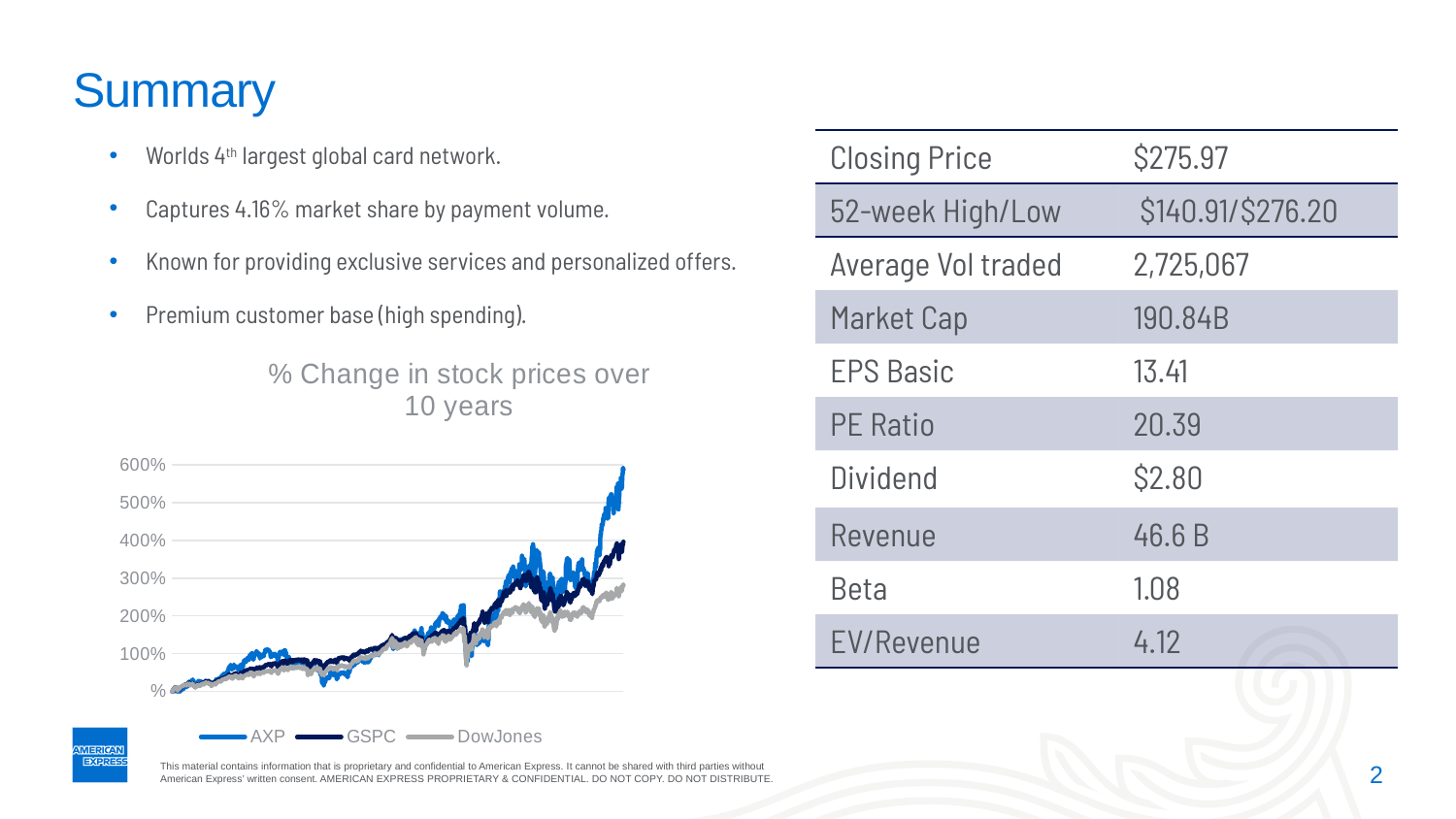

# Summary
| Closing Price | $275.97 |
| --- | --- |
| 52-week High/Low | $140.91/$276.20 |
| Average Vol traded | 2,725,067 |
| Market Cap | 190.84B |
| EPS Basic | 13.41 |
| PE Ratio | 20.39 |
| Dividend | $2.80 |
| Revenue | 46.6 B |
| Beta | 1.08 |
| EV/Revenue | 4.12 |
Worlds 4th largest global card network.
Captures 4.16% market share by payment volume.
Known for providing exclusive services and personalized offers.
Premium customer base (high spending).

### Chart: % Change in stock prices over 10 years

| Category | AXP | GSPC | DowJones |
|---|---|---|---|
| 2011 | 0.0 | 0.0 | 0.0 |
| 2012 | 0.004152606020700069 | 0.008114259899570956 | 0.012994396461687957 |
| 2013 | -0.03130208440502888 | -0.017062533664622064 | -0.008856678382330277 |
| 2014 | -0.06303113232782553 | -0.04502806109151559 | -0.03229527104959634 |
| 2015 | -0.08496445400111101 | -0.023552204055392337 | -0.01836271331135516 |
| 2016 | -0.07133505833453356 | -0.006107414035758321 | -0.006443614963354396 |
| 2017 | -0.06203316940677791 | 0.01208451340503543 | 0.010210791125157825 |
| 2018 | -0.05807732669396479 | 0.0038225635501190998 | 0.008375337165899352 |
| 2019 | -0.03883310356180165 | 0.03807794554584484 | 0.03835108846688288 |
| 2020 | -0.02675080762978646 | 0.03864264243393048 | 0.0368180621020988 |
| 2021 | -0.004192473096154157 | 0.04881587406390636 | 0.04613156054455138 |
| 2022 | -0.008575279326735054 | 0.0456970097127866 | 0.04243340689680222 |
| 2023 | -0.0026955287145825364 | 0.06387156186471599 | 0.057542071946889005 |
2